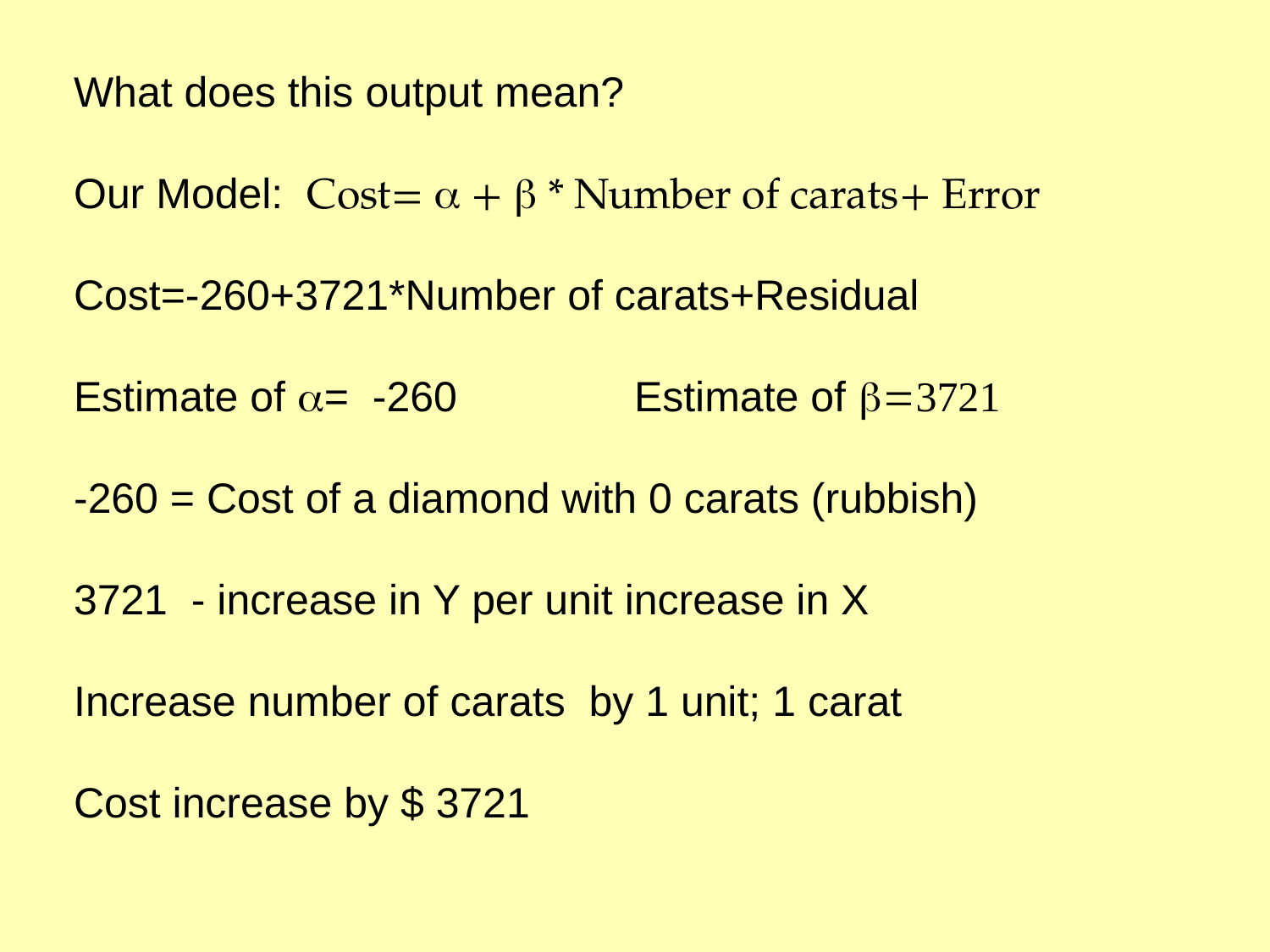

What does this output mean?

Our Model:  Cost= α + β * Number of carats+ Error

Cost=-260+3721*Number of carats+Residual

Estimate of α=  -260               Estimate of β=3721

-260 = Cost of a diamond with 0 carats (rubbish)

3721  - increase in Y per unit increase in X

Increase number of carats  by 1 unit; 1 carat

Cost increase by $ 3721